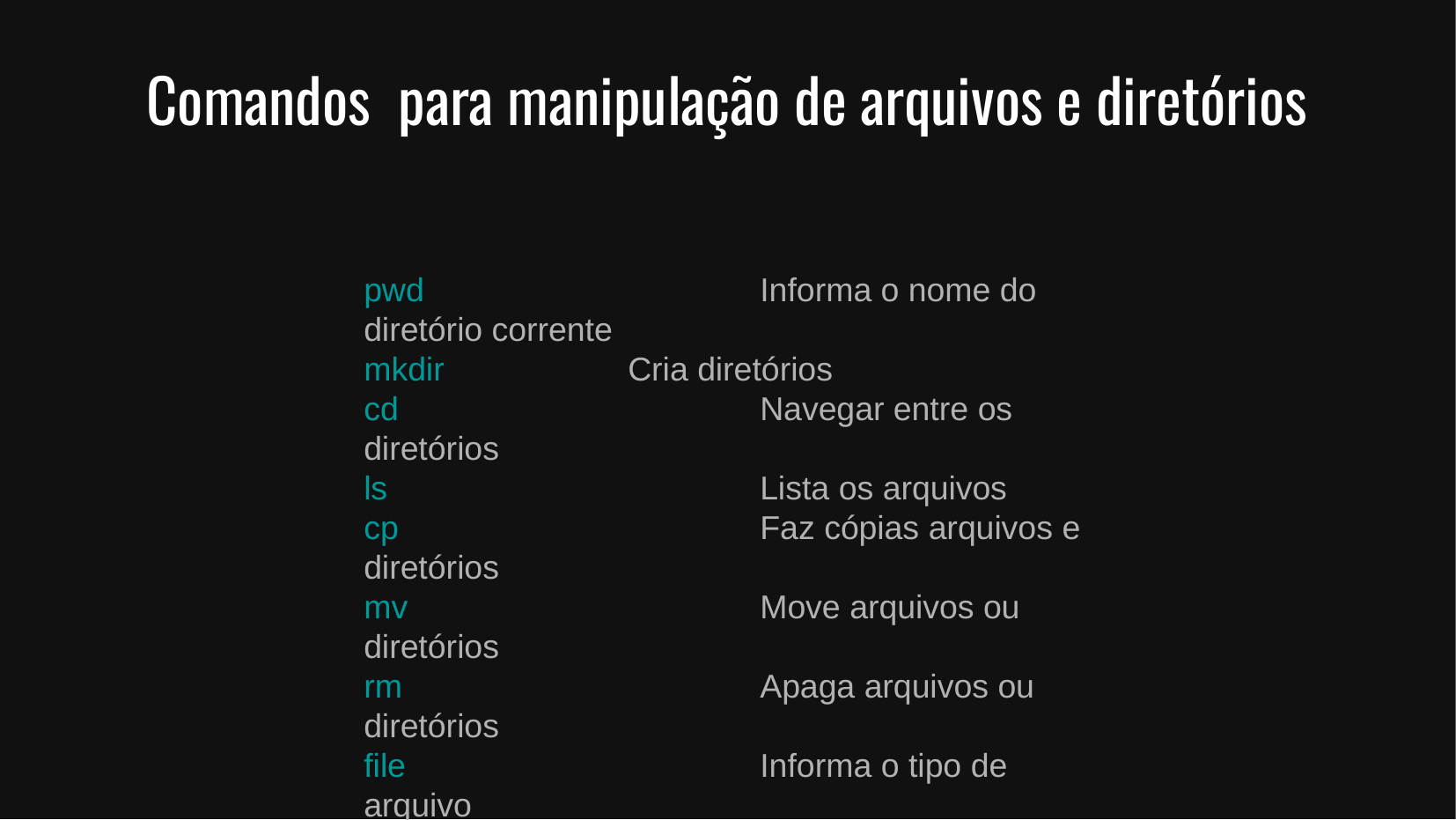

Comandos  para manipulação de arquivos e diretórios
pwd			Informa o nome do diretório corrente
mkdir		Cria diretórios
cd			Navegar entre os diretórios
ls			Lista os arquivos
cp			Faz cópias arquivos e diretórios
mv			Move arquivos ou diretórios
rm 			Apaga arquivos ou diretórios
file			Informa o tipo de arquivo
grep			Procura arquivos por conteúdo